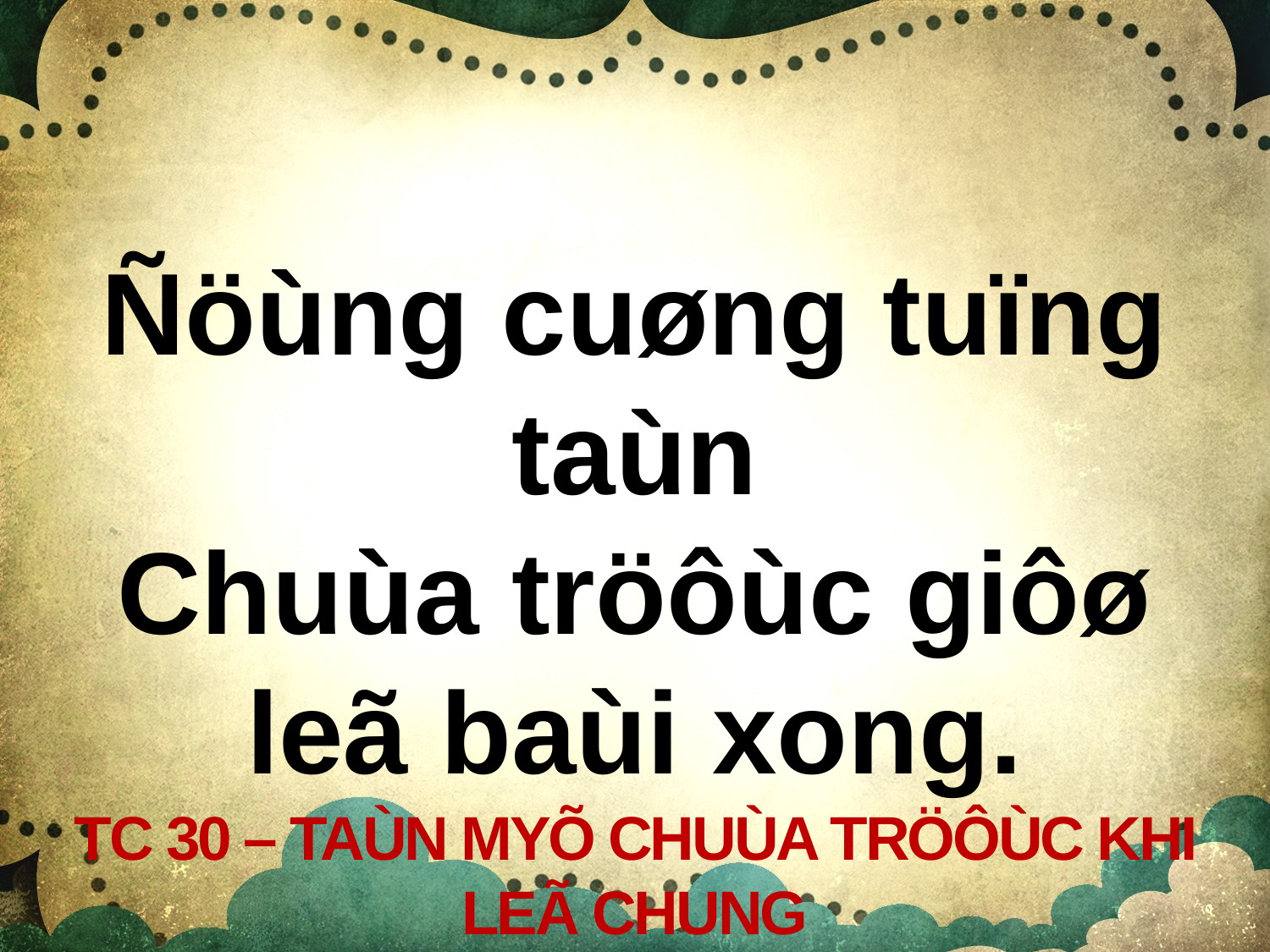

Ñöùng cuøng tuïng taùn
Chuùa tröôùc giôø
leã baùi xong.
TC 30 – TAÙN MYÕ CHUÙA TRÖÔÙC KHI LEÃ CHUNG